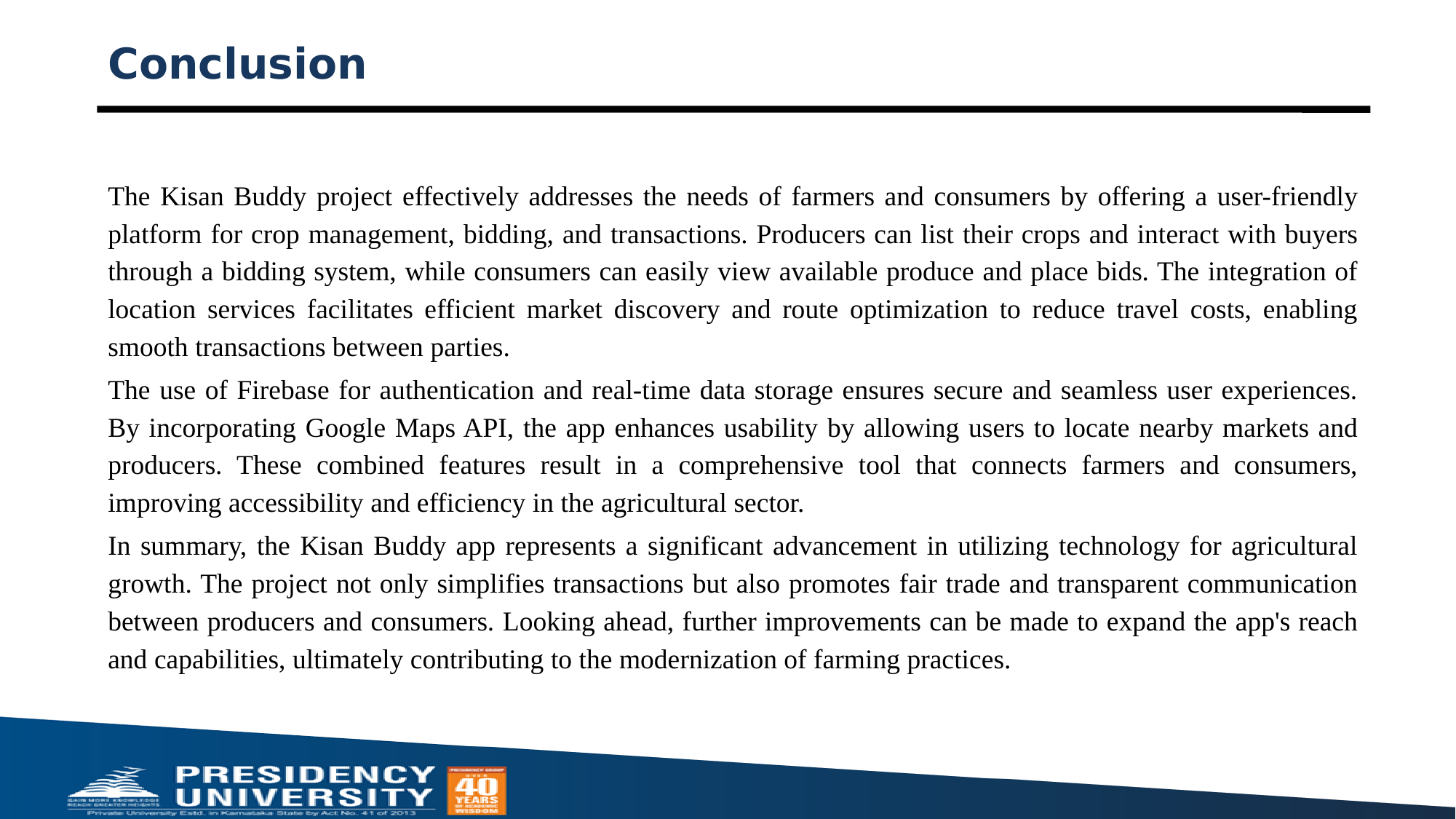

# Conclusion
The Kisan Buddy project effectively addresses the needs of farmers and consumers by offering a user-friendly platform for crop management, bidding, and transactions. Producers can list their crops and interact with buyers through a bidding system, while consumers can easily view available produce and place bids. The integration of location services facilitates efficient market discovery and route optimization to reduce travel costs, enabling smooth transactions between parties.
The use of Firebase for authentication and real-time data storage ensures secure and seamless user experiences. By incorporating Google Maps API, the app enhances usability by allowing users to locate nearby markets and producers. These combined features result in a comprehensive tool that connects farmers and consumers, improving accessibility and efficiency in the agricultural sector.
In summary, the Kisan Buddy app represents a significant advancement in utilizing technology for agricultural growth. The project not only simplifies transactions but also promotes fair trade and transparent communication between producers and consumers. Looking ahead, further improvements can be made to expand the app's reach and capabilities, ultimately contributing to the modernization of farming practices.